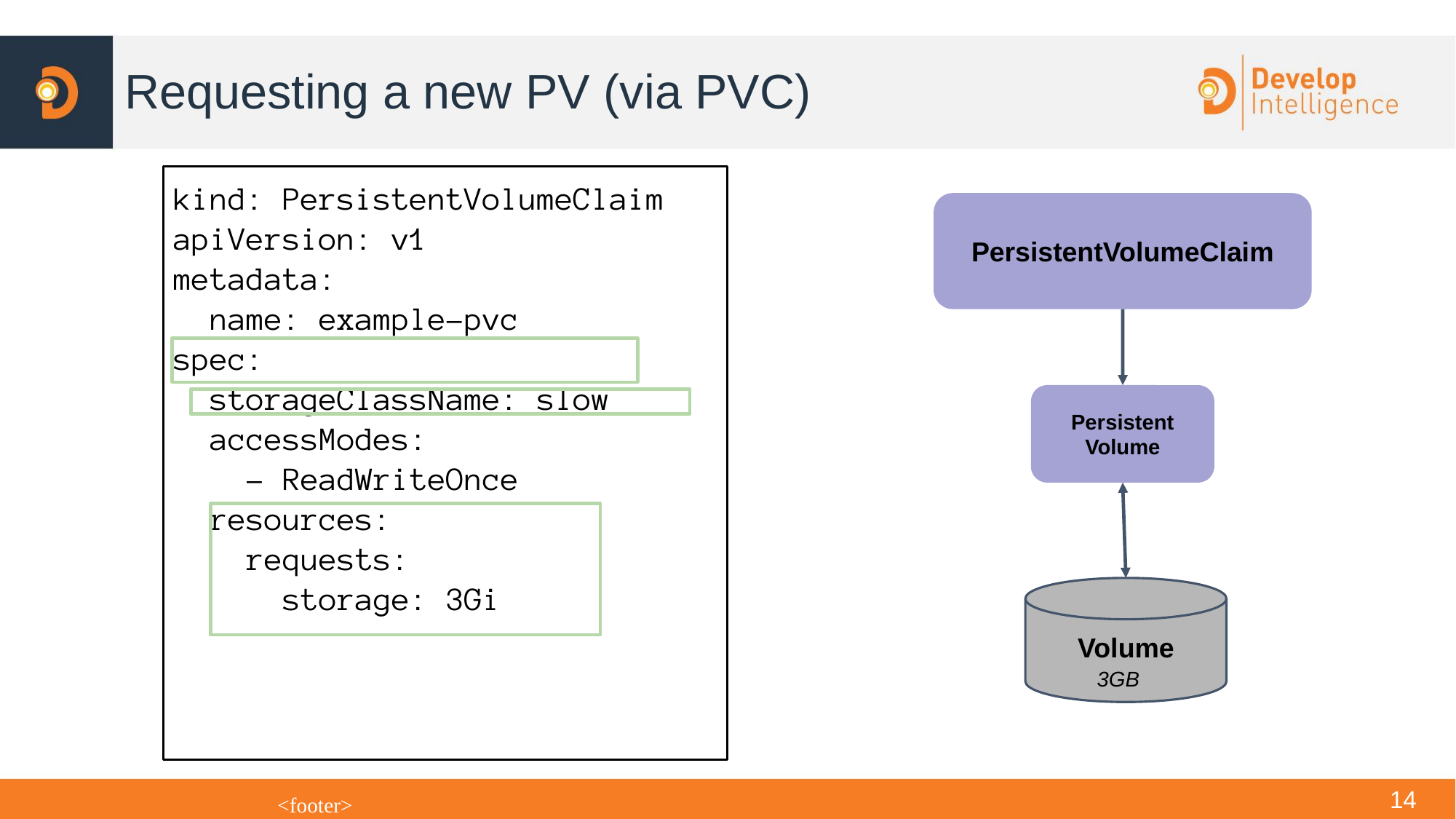

# Requesting a new PV (via PVC)
kind: PersistentVolumeClaim
apiVersion: v1
metadata:
  name: example-pvc
spec:
  storageClassName: slow
  accessModes:
    - ReadWriteOnce
  resources:
    requests:
      storage: 3Gi

PersistentVolumeClaim

Persistent
Volume

Volume
3GB
14